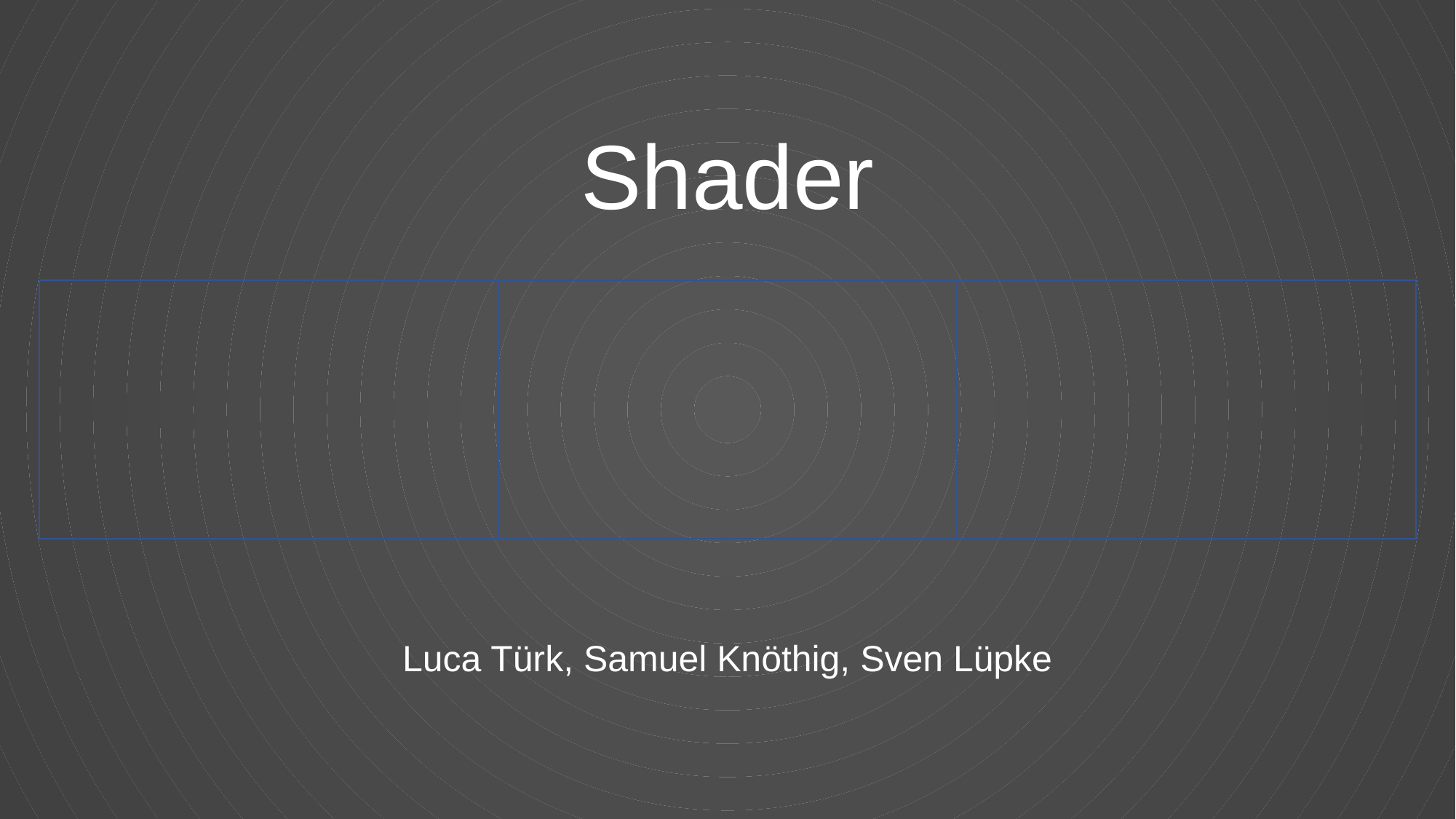

# Shader

Luca Türk, Samuel Knöthig, Sven Lüpke